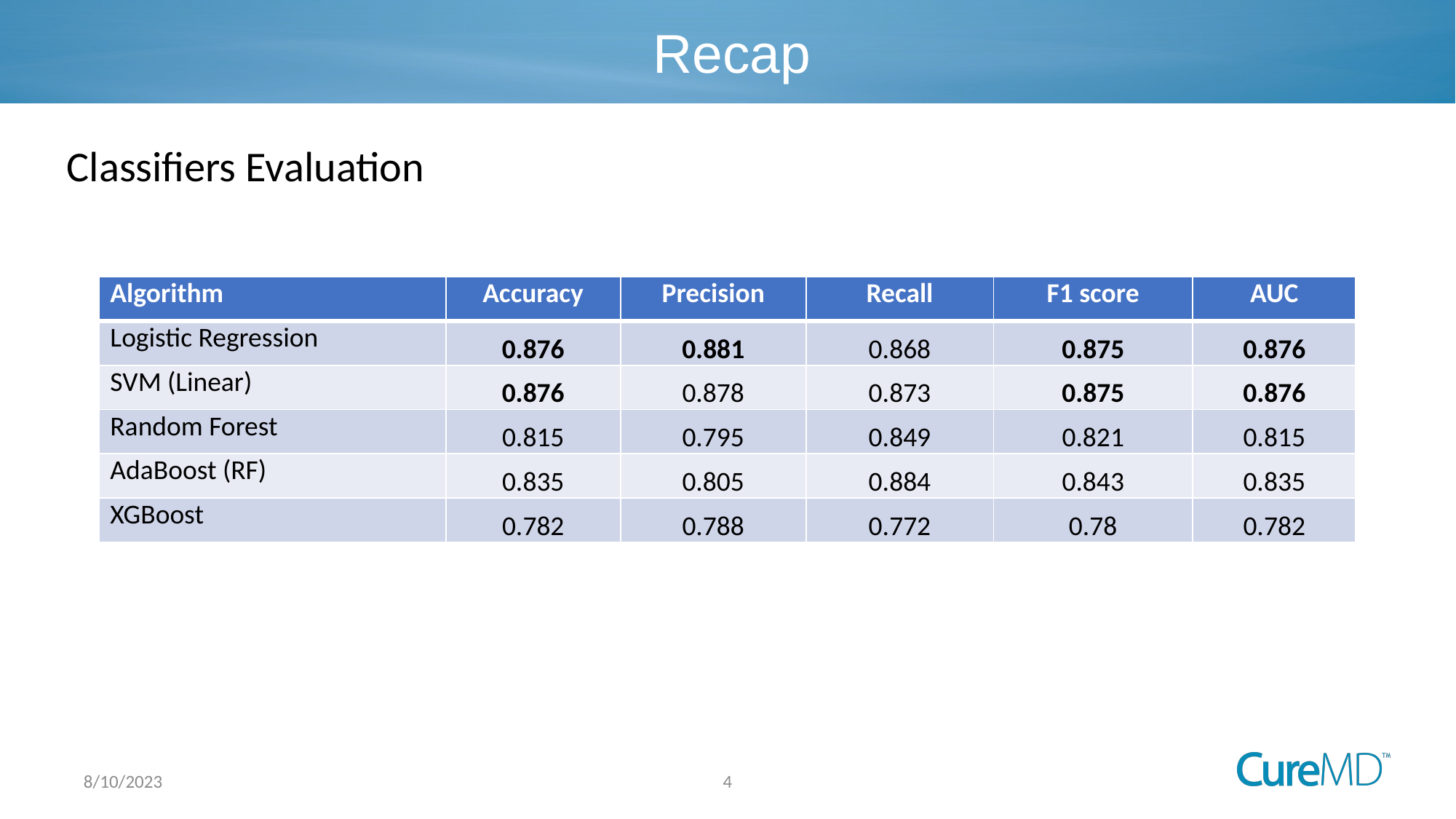

# Recap
Classifiers Evaluation
| Algorithm | Accuracy | Precision | Recall | F1 score | AUC |
| --- | --- | --- | --- | --- | --- |
| Logistic Regression | 0.876 | 0.881 | 0.868 | 0.875 | 0.876 |
| SVM (Linear) | 0.876 | 0.878 | 0.873 | 0.875 | 0.876 |
| Random Forest | 0.815 | 0.795 | 0.849 | 0.821 | 0.815 |
| AdaBoost (RF) | 0.835 | 0.805 | 0.884 | 0.843 | 0.835 |
| XGBoost | 0.782 | 0.788 | 0.772 | 0.78 | 0.782 |
4
8/10/2023